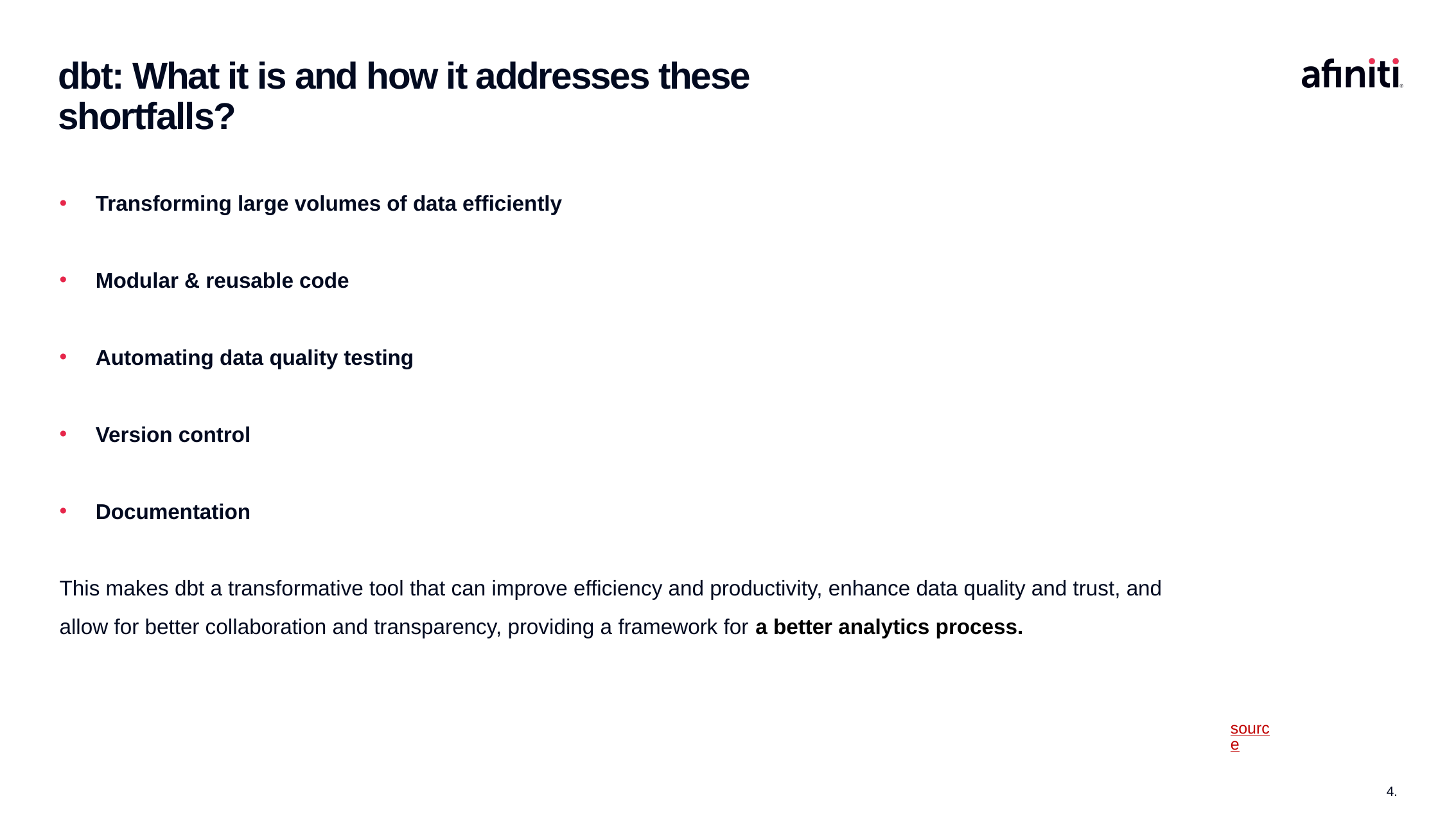

# dbt: What it is and how it addresses these shortfalls?
Transforming large volumes of data efficiently

Modular & reusable code

Automating data quality testing

Version control

Documentation

This makes dbt a transformative tool that can improve efficiency and productivity, enhance data quality and trust, and allow for better collaboration and transparency, providing a framework for a better analytics process.

source
4.